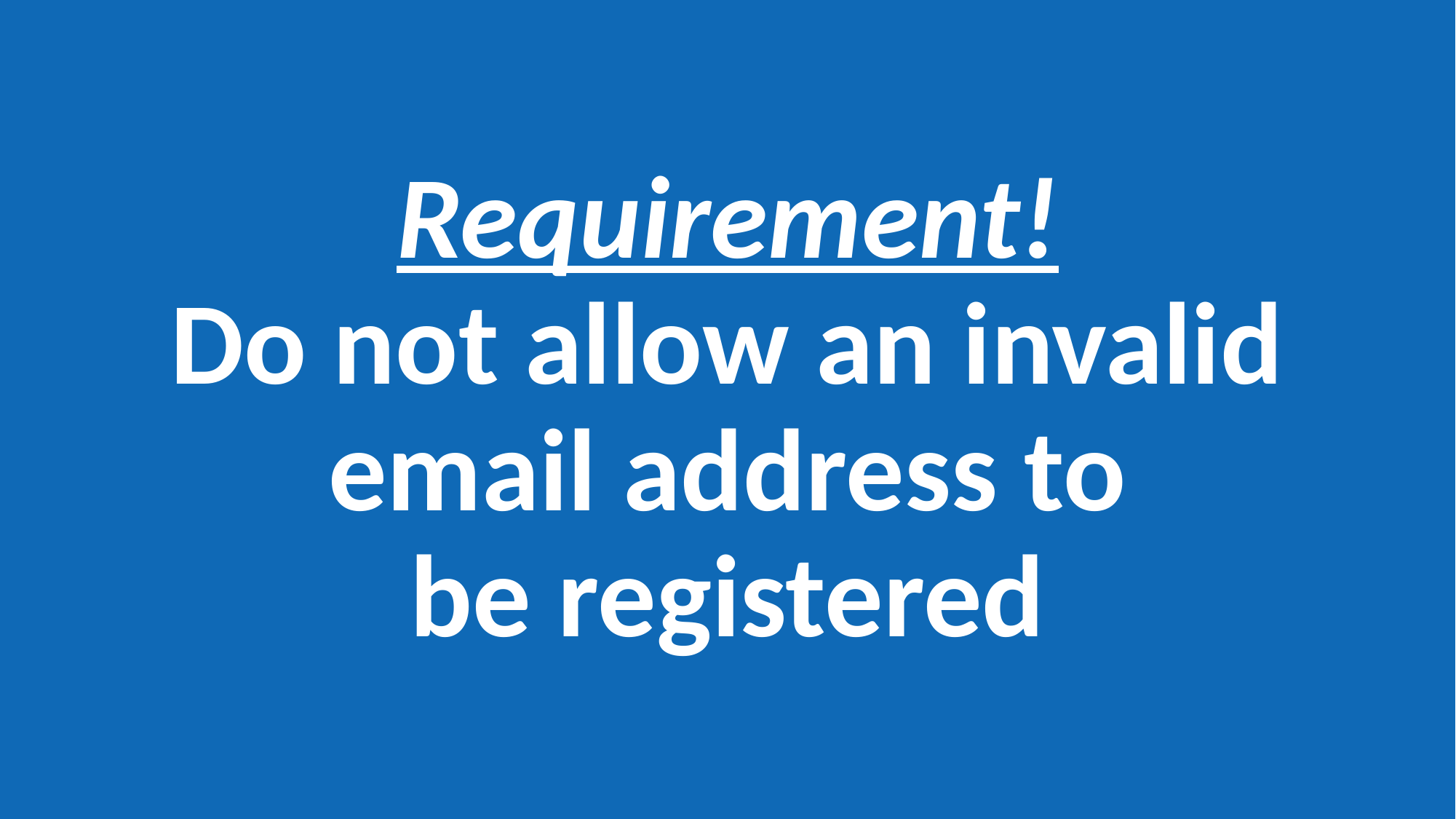

# Requirement! Do not allow an invalid email address to be registered